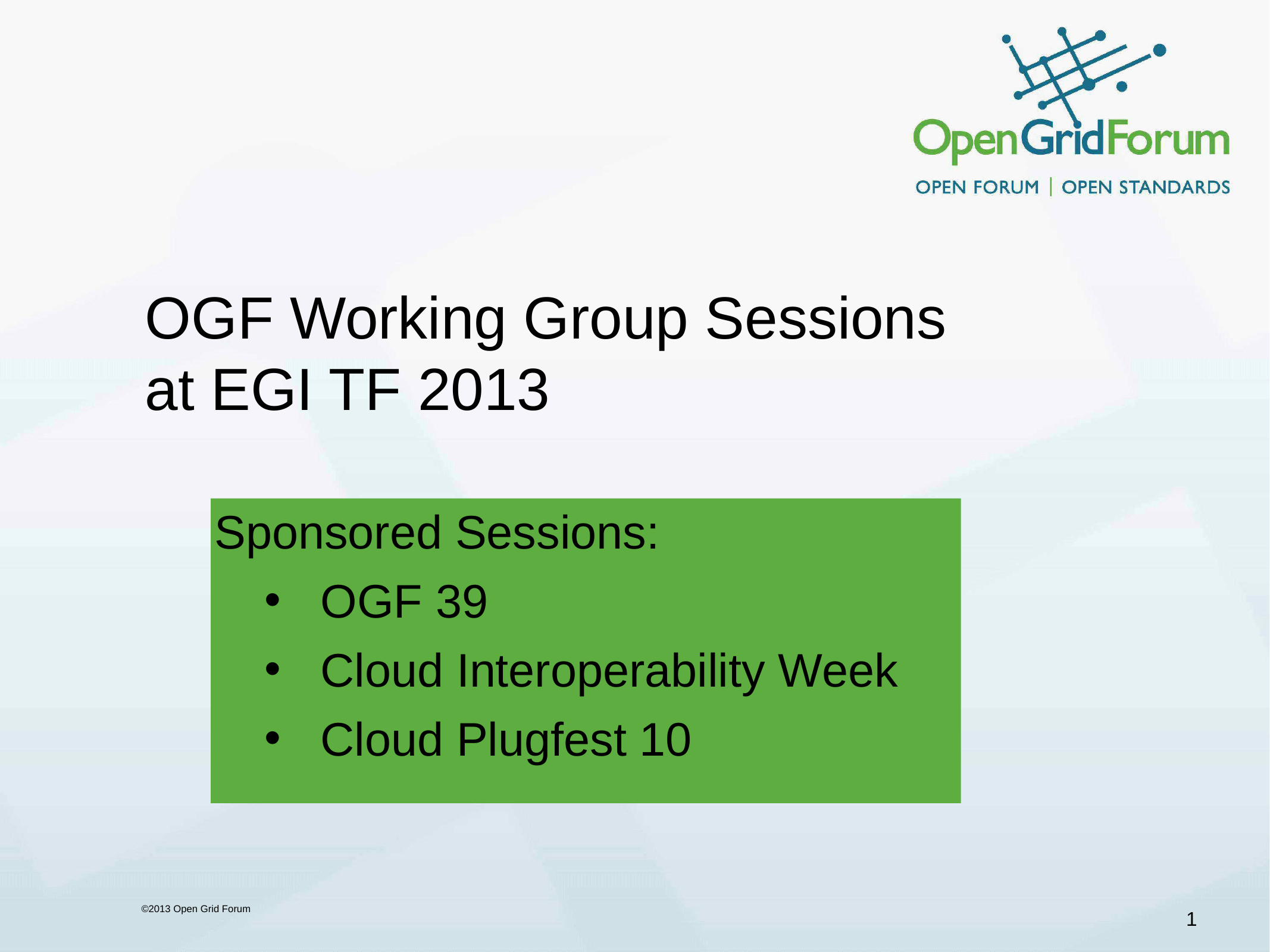

# OGF Working Group Sessions at EGI TF 2013
Sponsored Sessions:
OGF 39
Cloud Interoperability Week
Cloud Plugfest 10
©2013 Open Grid Forum
1